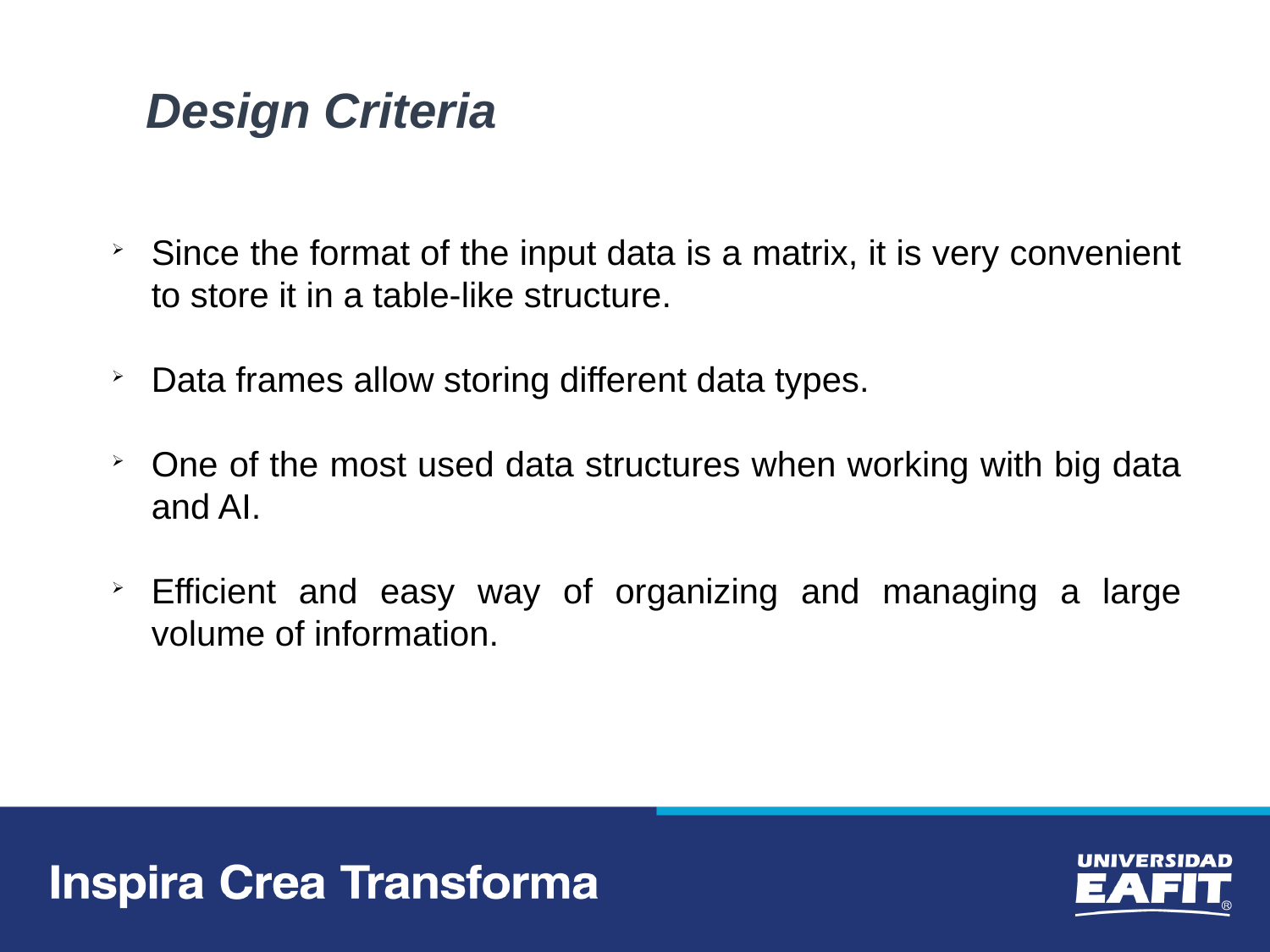

Design Criteria
Since the format of the input data is a matrix, it is very convenient to store it in a table-like structure.

Data frames allow storing different data types.

One of the most used data structures when working with big data and AI.

Efficient and easy way of organizing and managing a large volume of information.